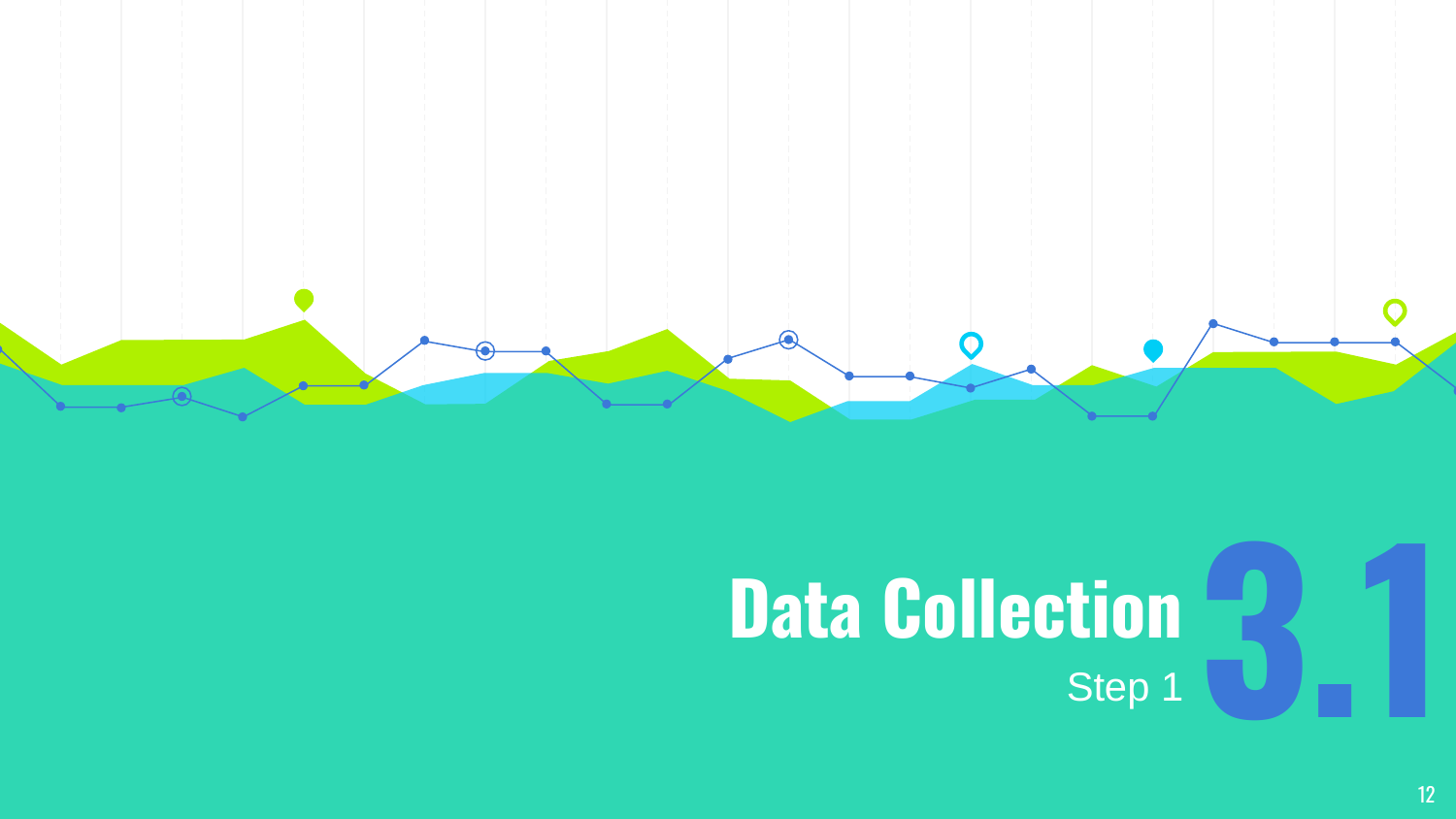

# Data Collection
3.1
Step 1
12